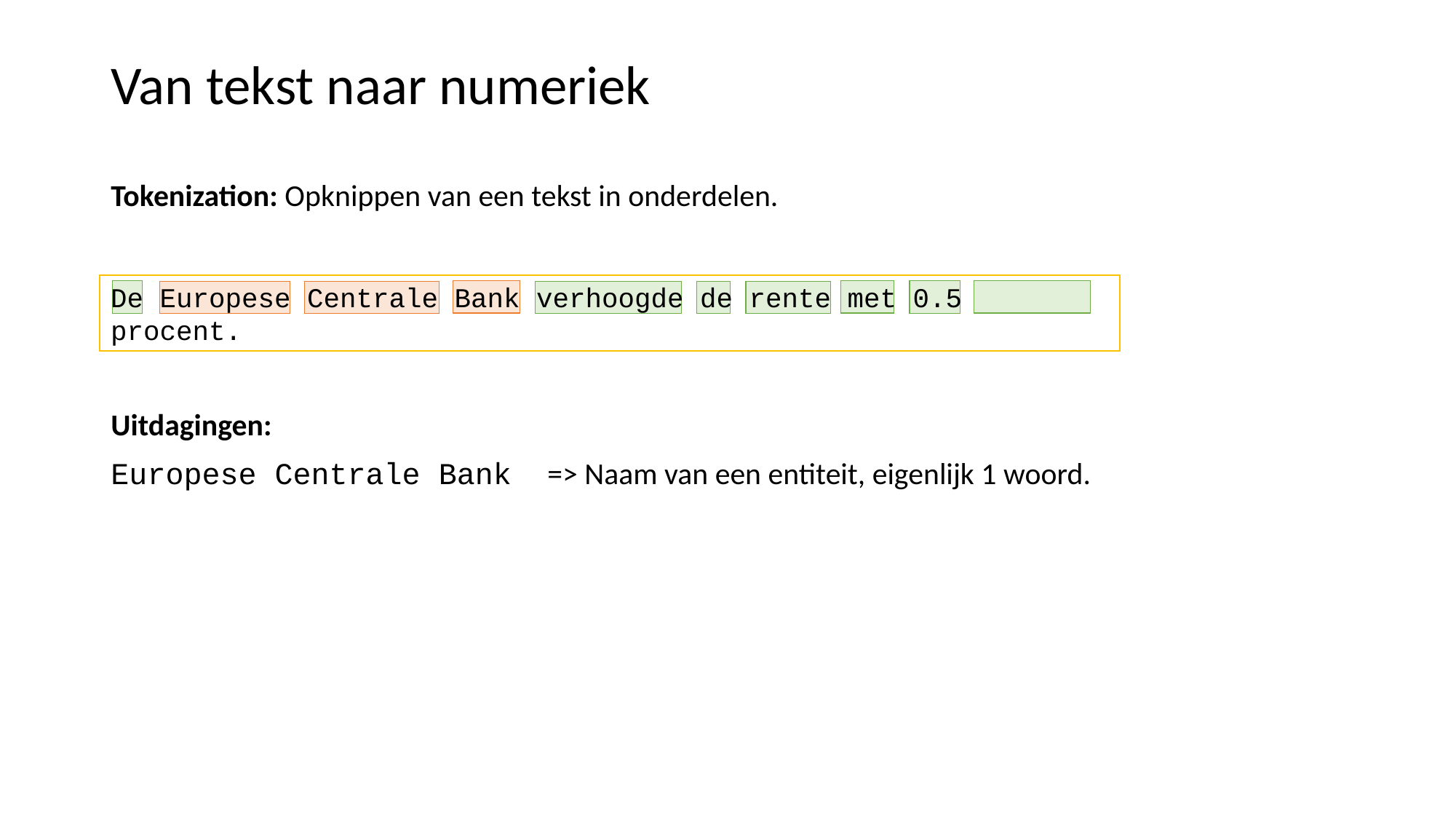

# Van tekst naar numeriek
Tokenization: Opknippen van een tekst in onderdelen.
De Europese Centrale Bank verhoogde de rente met 0.5 procent.

Uitdagingen:
Europese Centrale Bank	=> Naam van een entiteit, eigenlijk 1 woord.